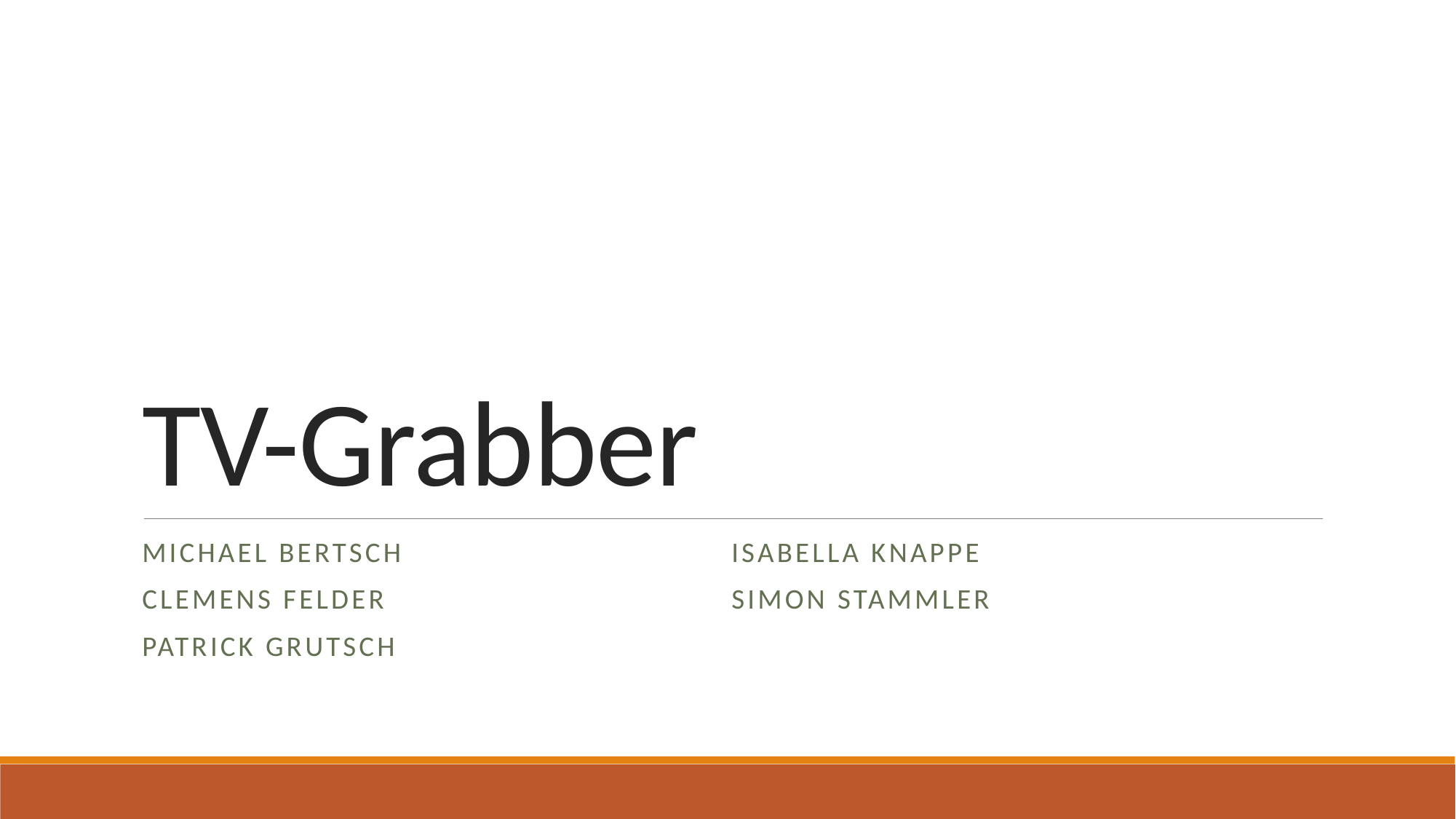

# TV-Grabber
Michael Bertsch
Clemens Felder
Patrick Grutsch
Isabella Knappe
Simon Stammler